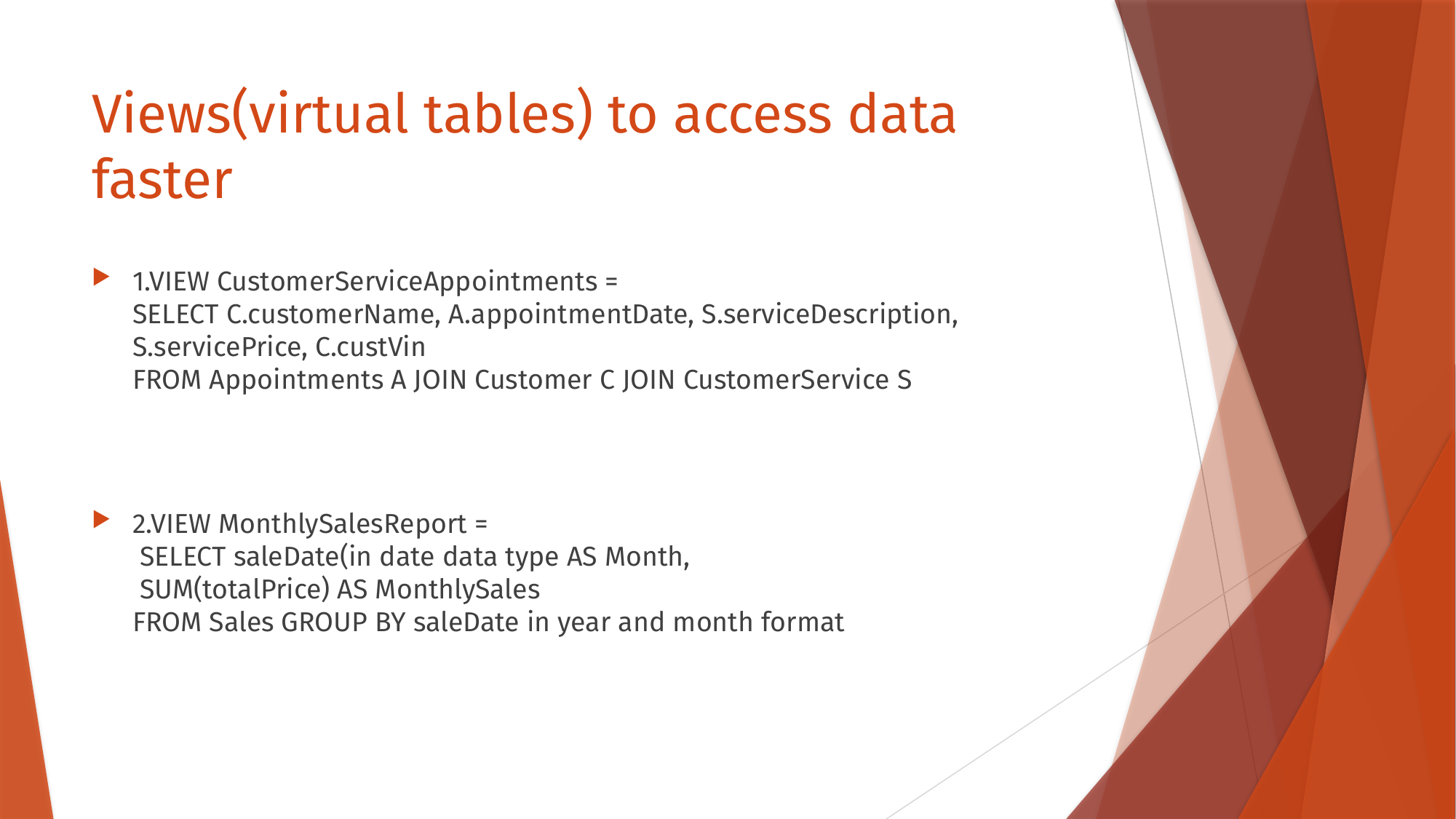

# Views(virtual tables) to access data faster
1.VIEW CustomerServiceAppointments =
SELECT C.customerName, A.appointmentDate, S.serviceDescription, S.servicePrice, C.custVin
FROM Appointments A JOIN Customer C JOIN CustomerService S

2.VIEW MonthlySalesReport =
 SELECT saleDate(in date data type AS Month,
 SUM(totalPrice) AS MonthlySales
FROM Sales GROUP BY saleDate in year and month format